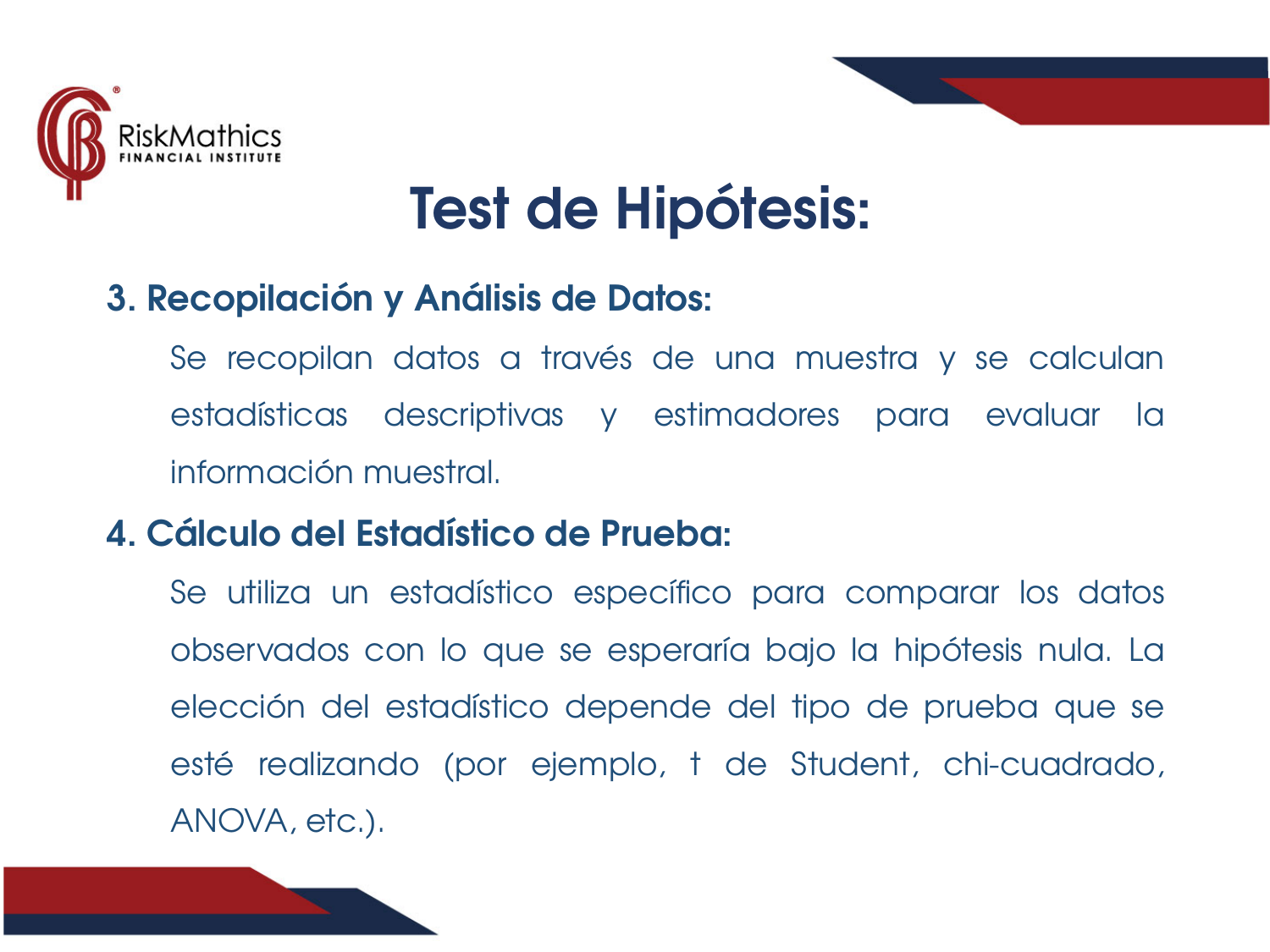

Test de Hipótesis:
3. Recopilación y Análisis de Datos:
Se recopilan datos a través de una muestra y se calculan estadísticas descriptivas y estimadores para evaluar la información muestral.
4. Cálculo del Estadístico de Prueba:
Se utiliza un estadístico específico para comparar los datos observados con lo que se esperaría bajo la hipótesis nula. La elección del estadístico depende del tipo de prueba que se esté realizando (por ejemplo, t de Student, chi-cuadrado, ANOVA, etc.).